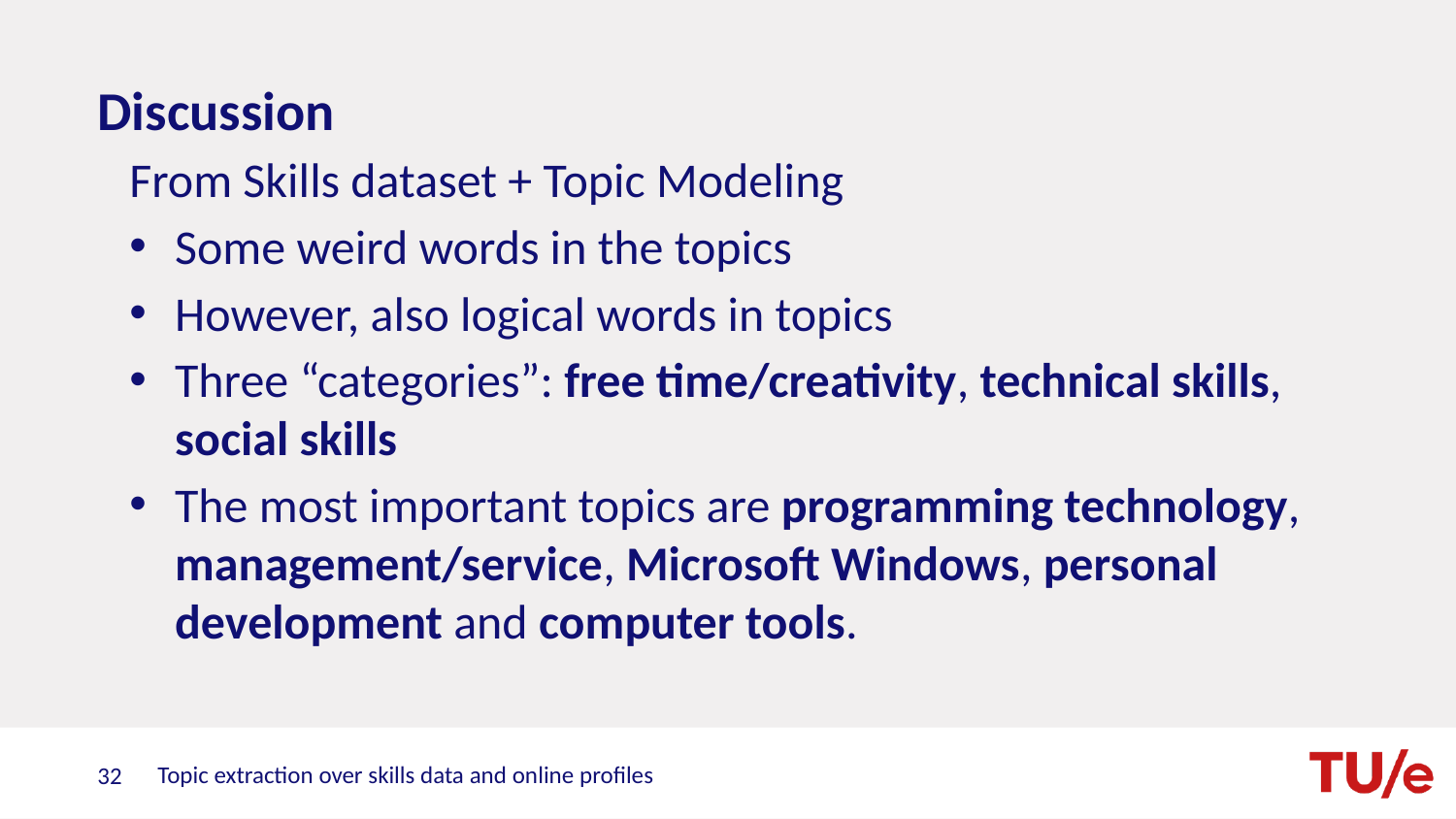

# Discussion
From Skills dataset + Topic Modeling
Some weird words in the topics
However, also logical words in topics
Three “categories”: free time/creativity, technical skills, social skills
The most important topics are programming technology, management/service, Microsoft Windows, personal development and computer tools.

Topic extraction over skills data and online profiles
32